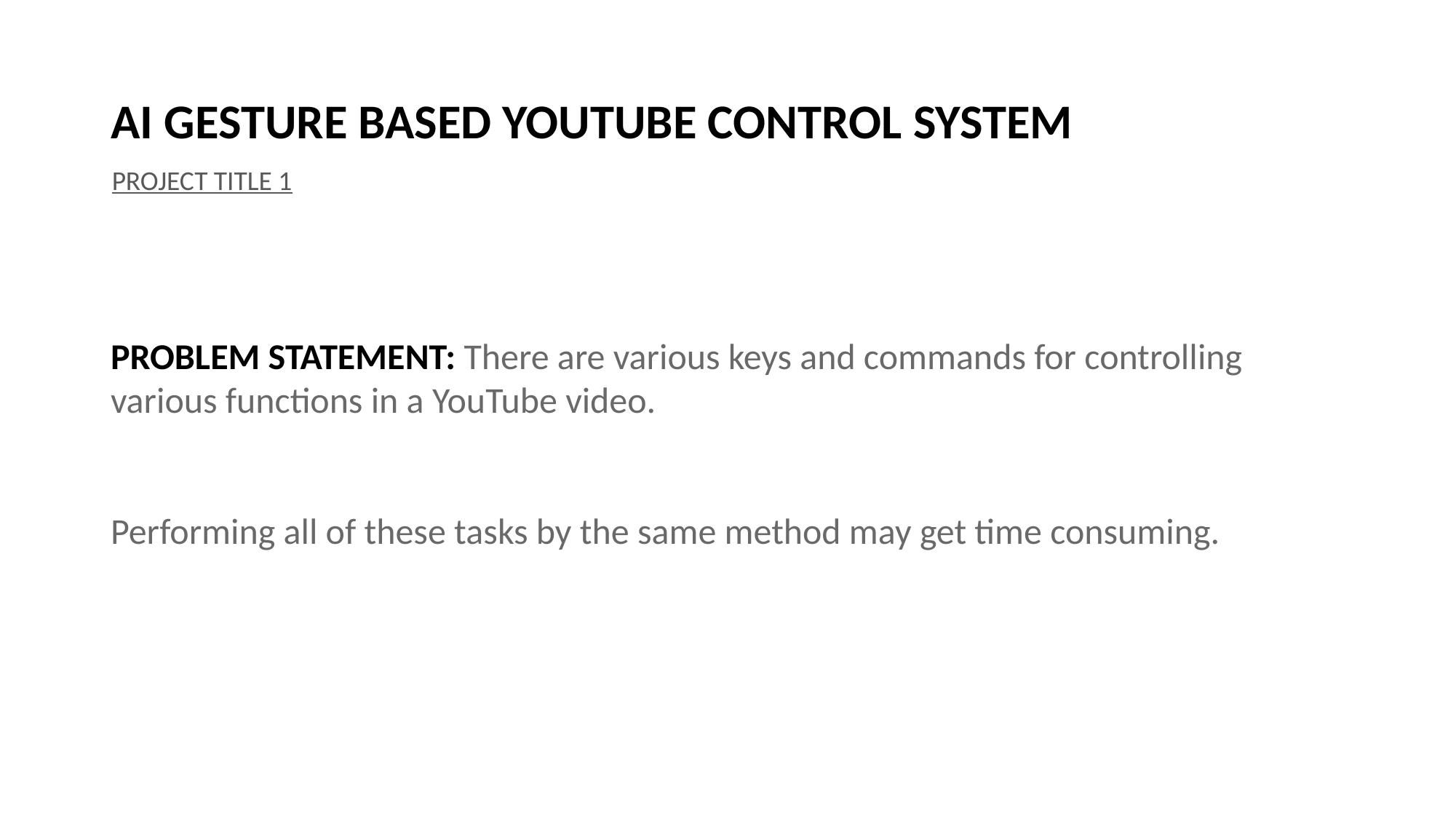

# AI GESTURE BASED YOUTUBE CONTROL SYSTEM
PROJECT TITLE 1
PROBLEM STATEMENT: There are various keys and commands for controlling various functions in a YouTube video.

Performing all of these tasks by the same method may get time consuming.